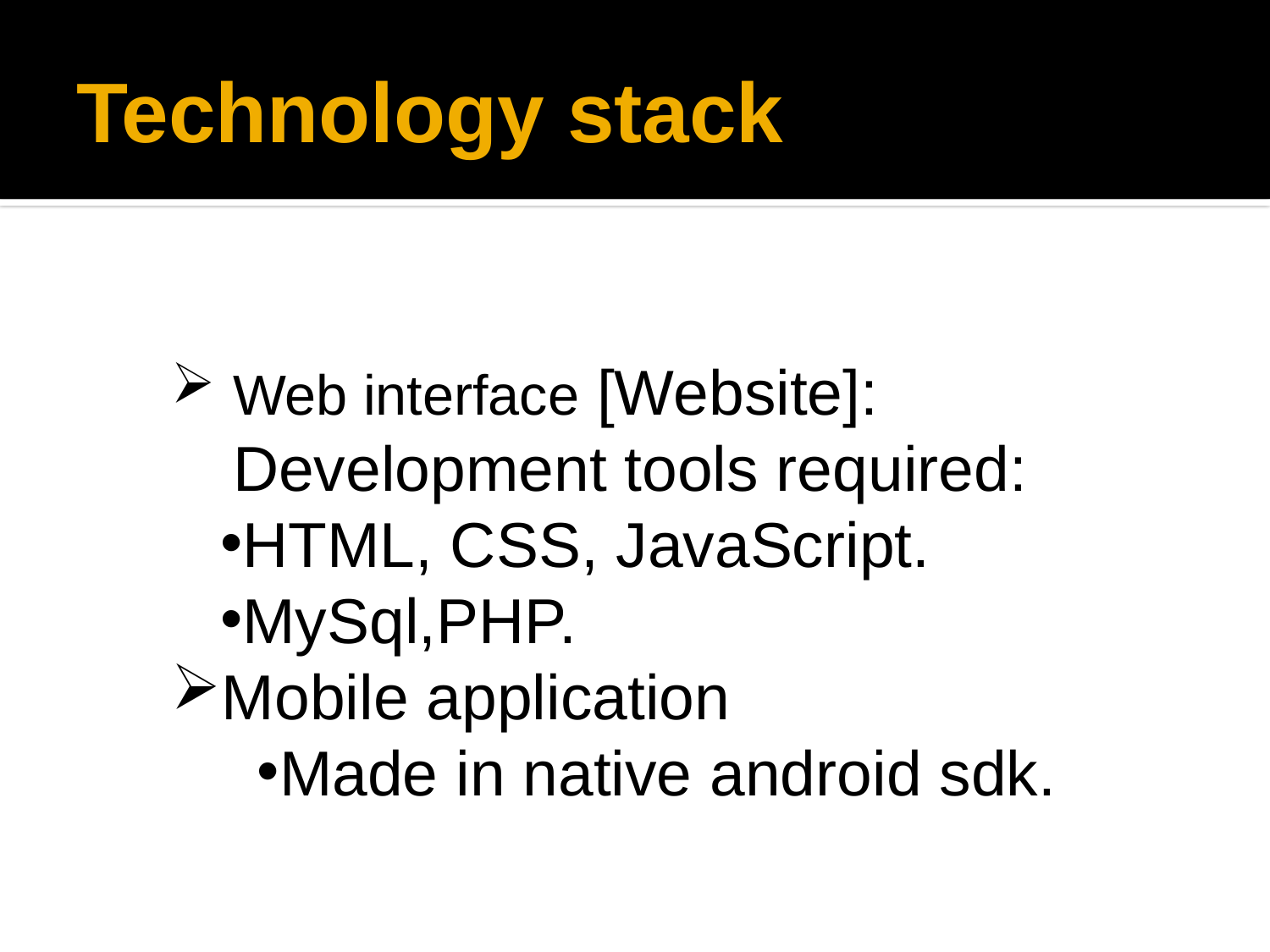

# Technology stack

Web interface [Website]: Development tools required:
HTML, CSS, JavaScript.
MySql,PHP.
Mobile application
Made in native android sdk.